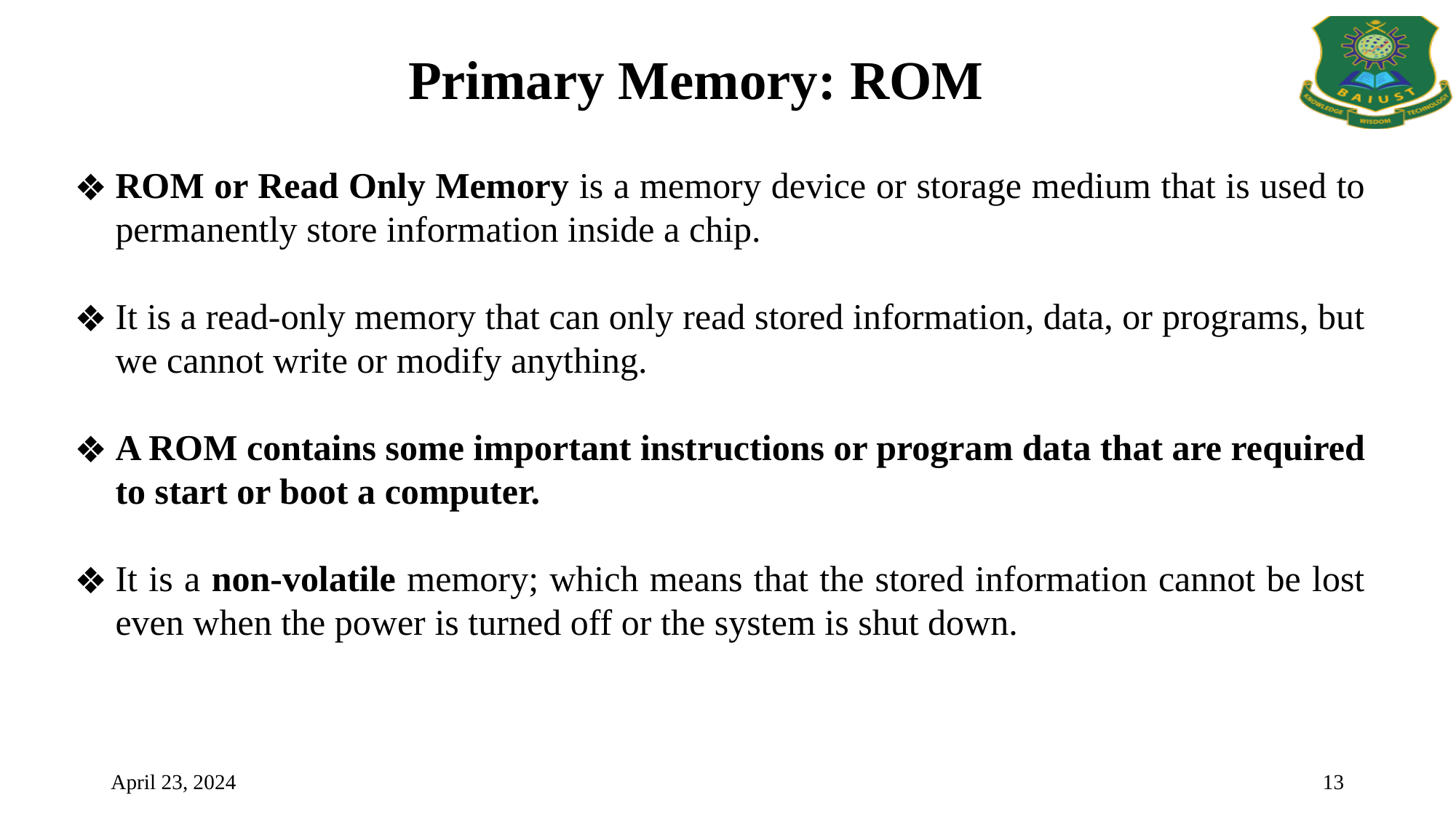

Primary Memory: ROM
ROM or Read Only Memory is a memory device or storage medium that is used to permanently store information inside a chip.

It is a read-only memory that can only read stored information, data, or programs, but we cannot write or modify anything.

A ROM contains some important instructions or program data that are required to start or boot a computer.

It is a non-volatile memory; which means that the stored information cannot be lost even when the power is turned off or the system is shut down.
April 23, 2024
13